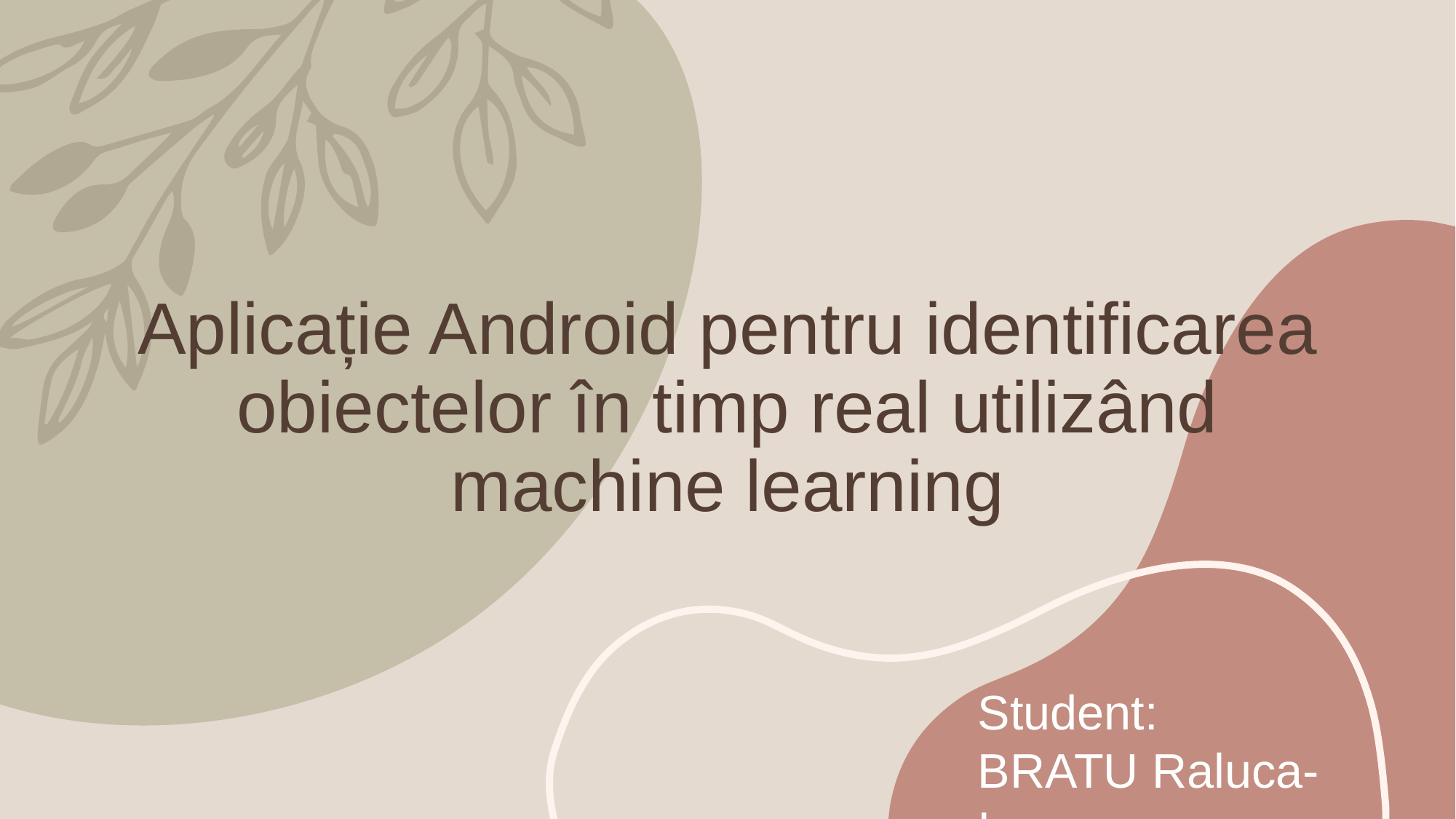

# Aplicație Android pentru identificarea obiectelor în timp real utilizând machine learning
Student:
BRATU Raluca-Ioana